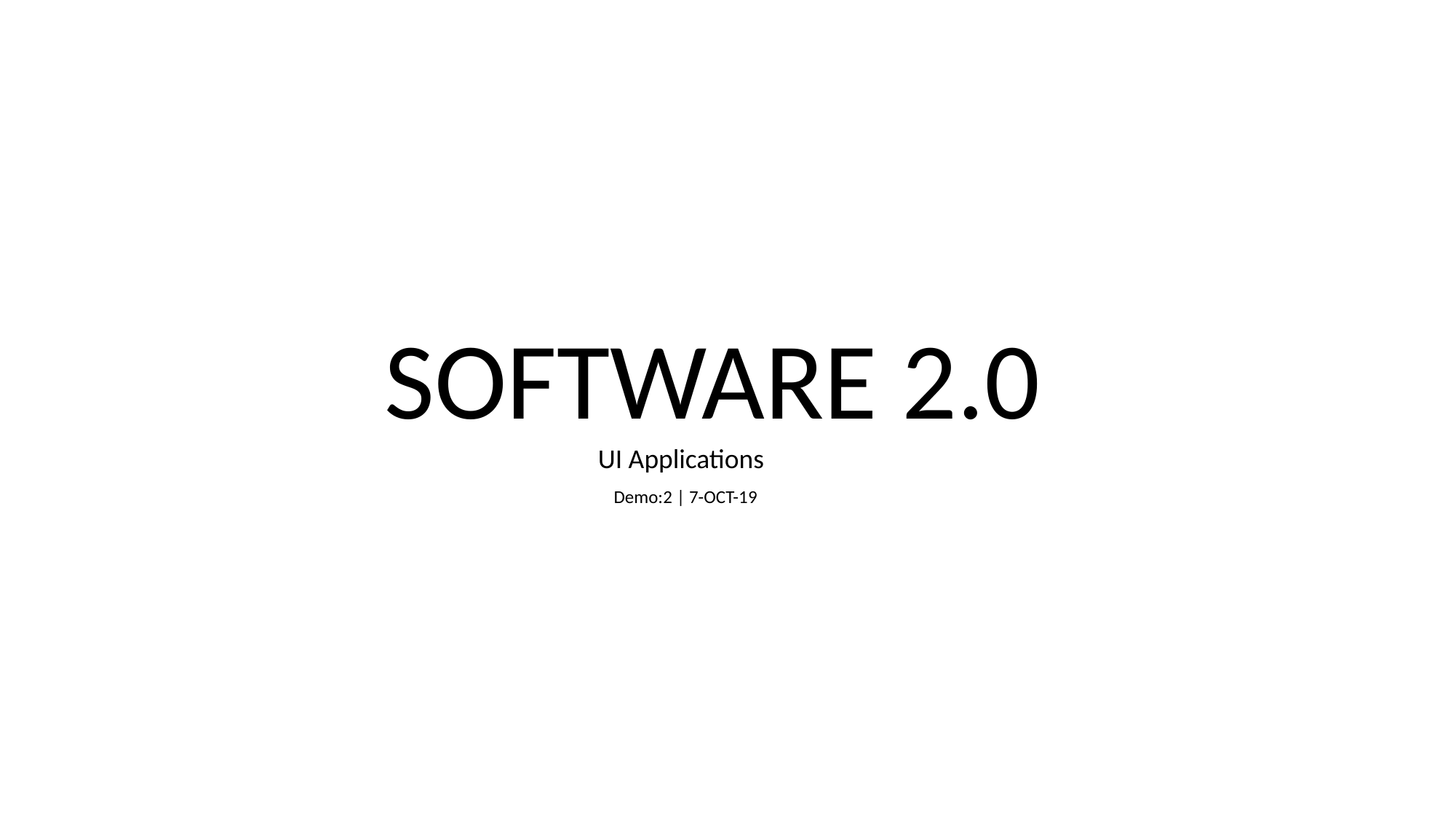

SOFTWARE 2.0
UI Applications
Demo:2 | 7-OCT-19